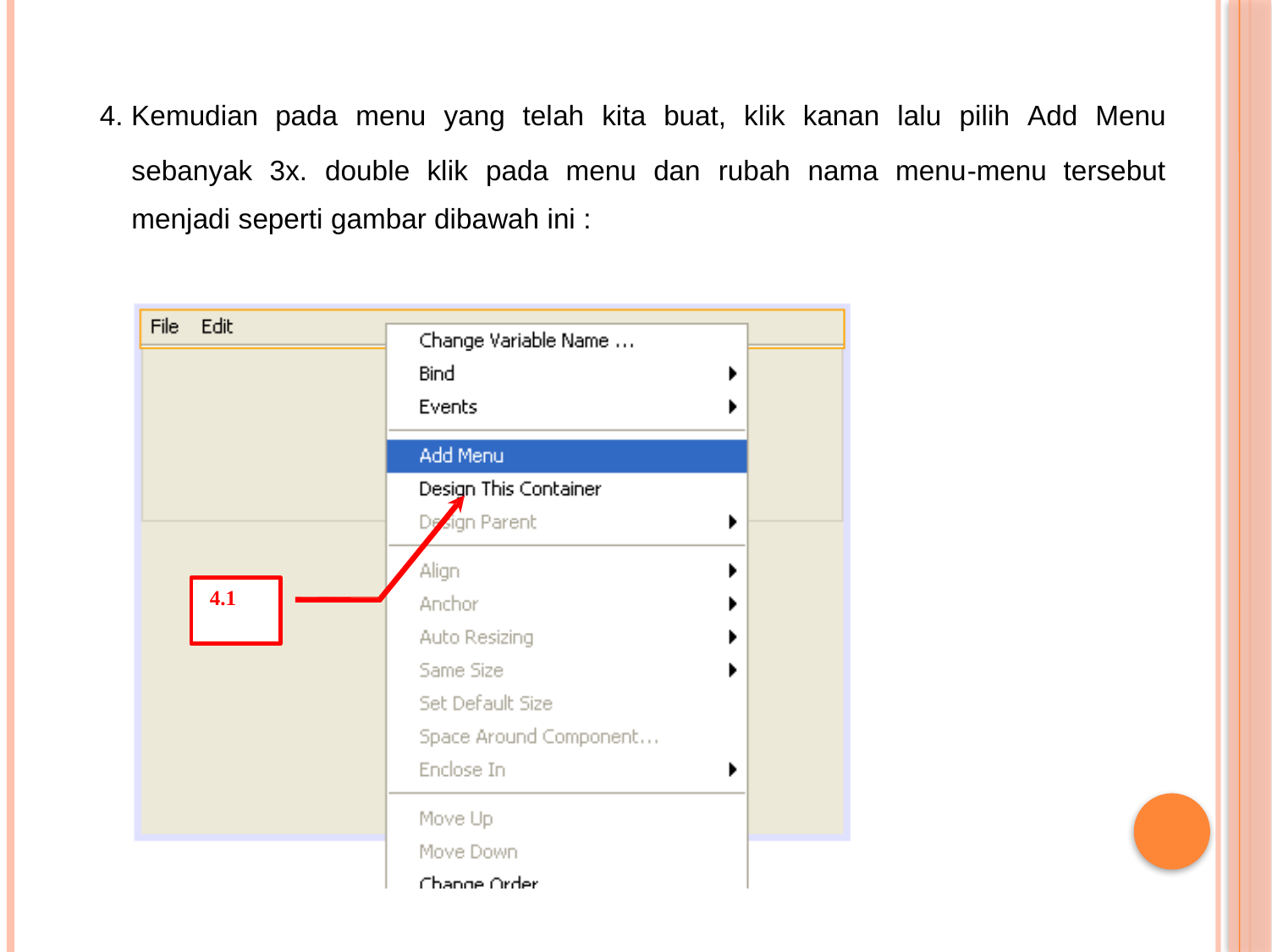

4. Kemudian  pada  menu  yang  telah  kita  buat,  klik  kanan  lalu  pilih  Add  Menu
sebanyak  3x.  double  klik  pada  menu  dan  rubah  nama  menu-menu  tersebut menjadi seperti gambar dibawah ini :

4.1